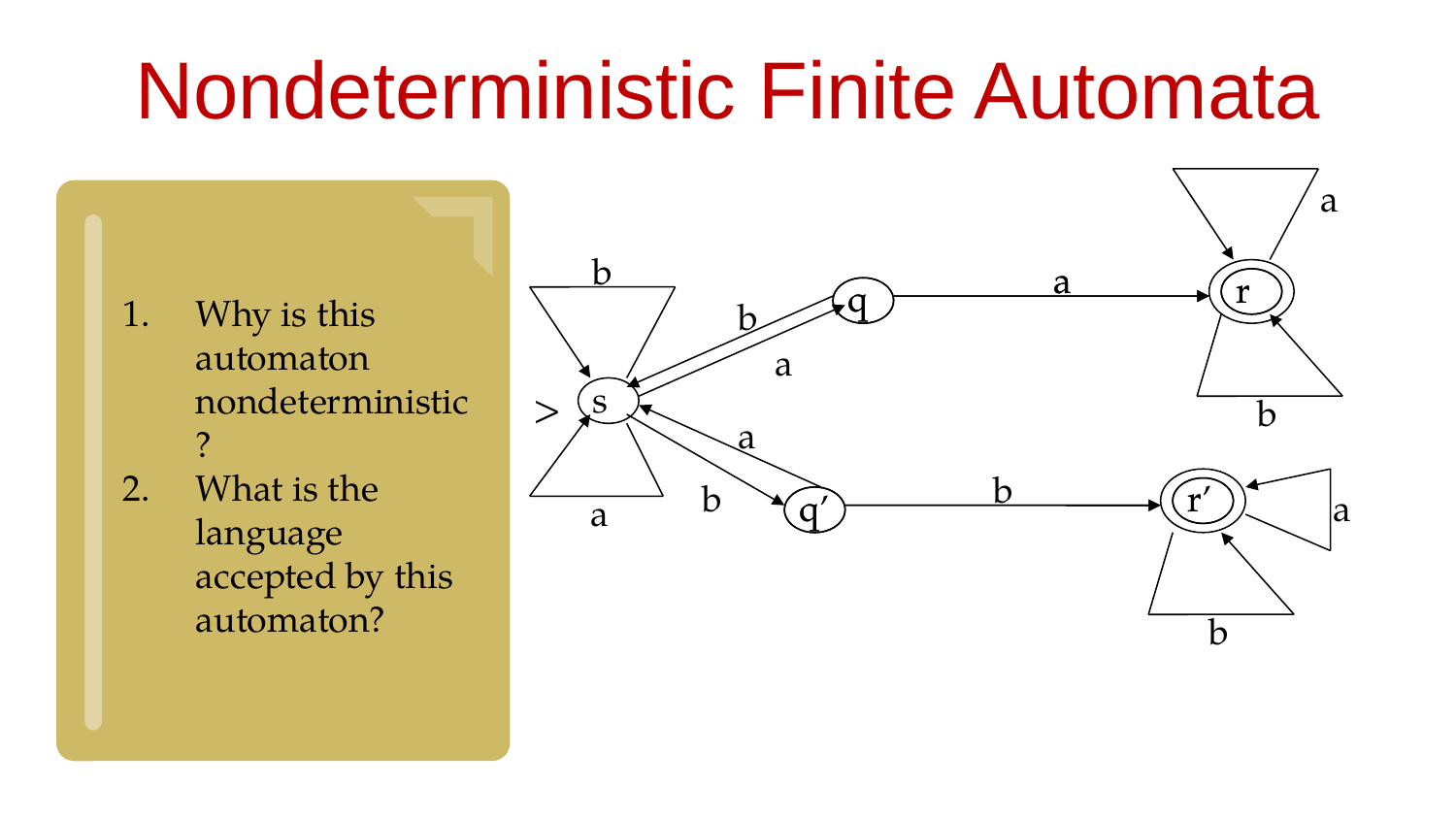

Nondeterministic Finite Automata

a
b
a
a

r
r
q
q

b

a
s
>

b

a

b
b

r
r’

q
q’

a
a

b

Why is this automaton nondeterministic?
What is the language accepted by this automaton?